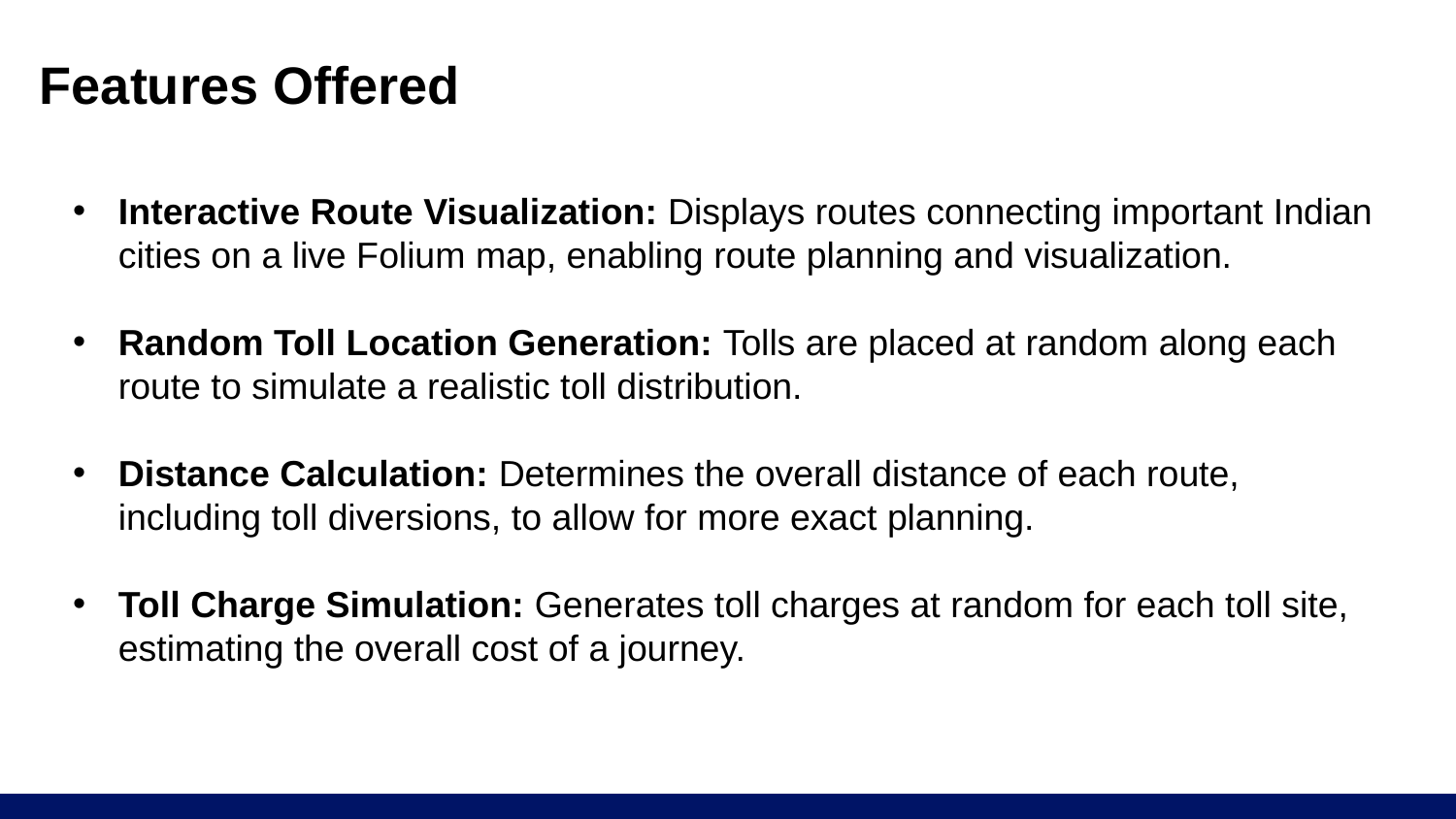

# Features Offered
Interactive Route Visualization: Displays routes connecting important Indian cities on a live Folium map, enabling route planning and visualization.

Random Toll Location Generation: Tolls are placed at random along each route to simulate a realistic toll distribution.

Distance Calculation: Determines the overall distance of each route, including toll diversions, to allow for more exact planning.

Toll Charge Simulation: Generates toll charges at random for each toll site, estimating the overall cost of a journey.